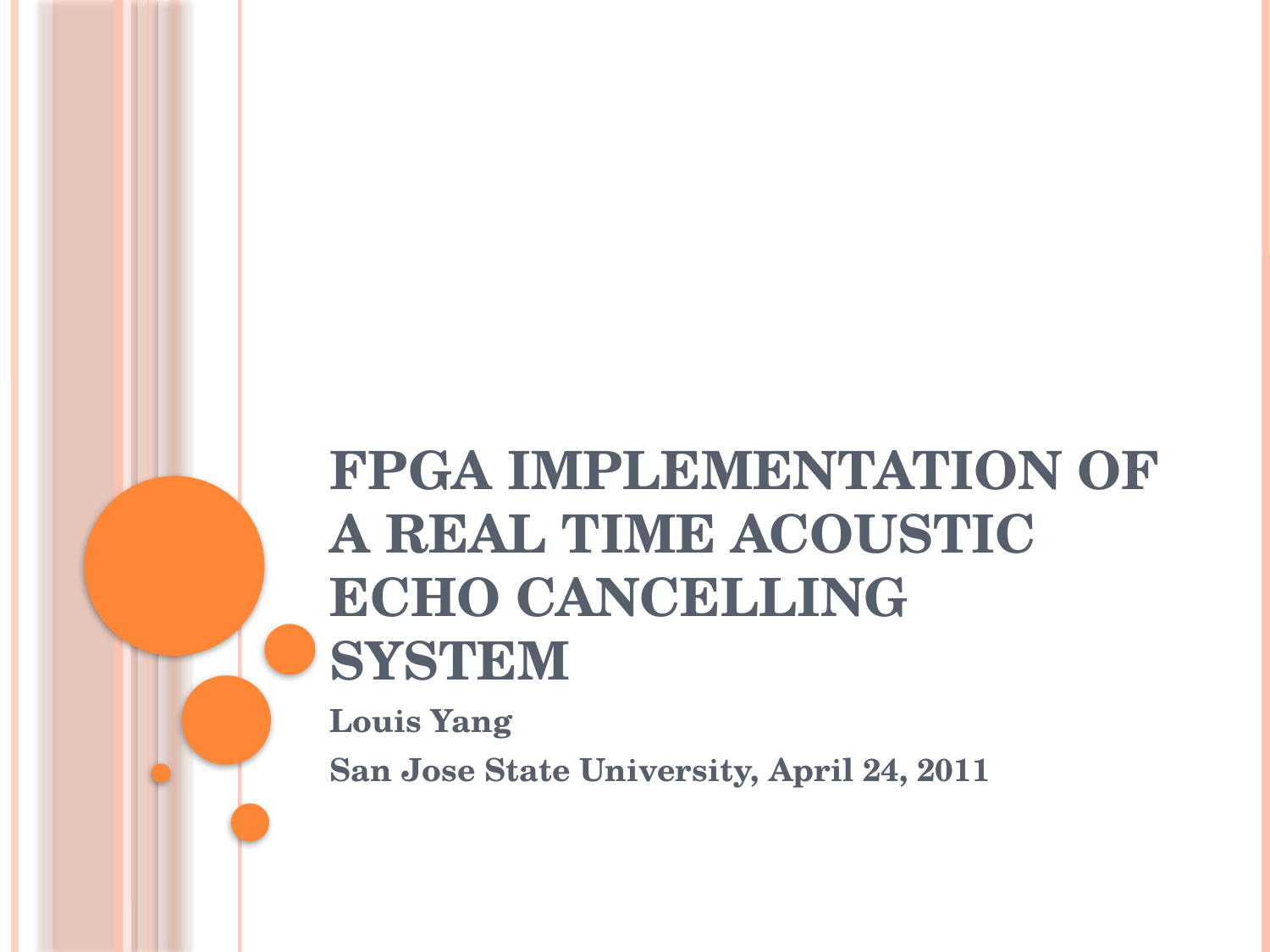

# FPGA Implementation of a Real Time Acoustic Echo Cancelling System
Louis Yang
San Jose State University, April 24, 2011